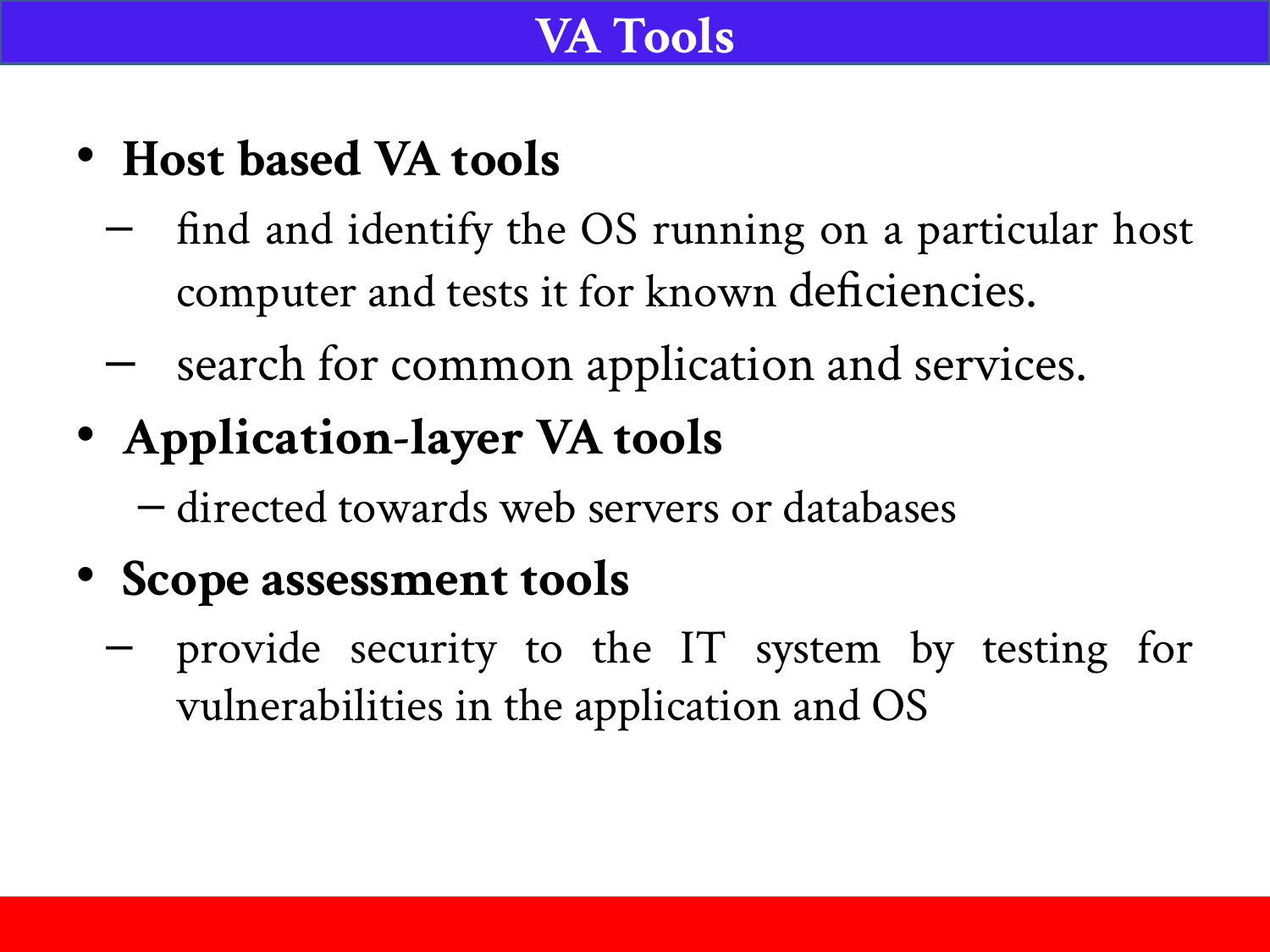

VA Tools
Host based VA tools
find and identify the OS running on a particular host computer and tests it for known deficiencies.
search for common application and services.
Application-layer VA tools
directed towards web servers or databases
Scope assessment tools
provide security to the IT system by testing for vulnerabilities in the application and OS